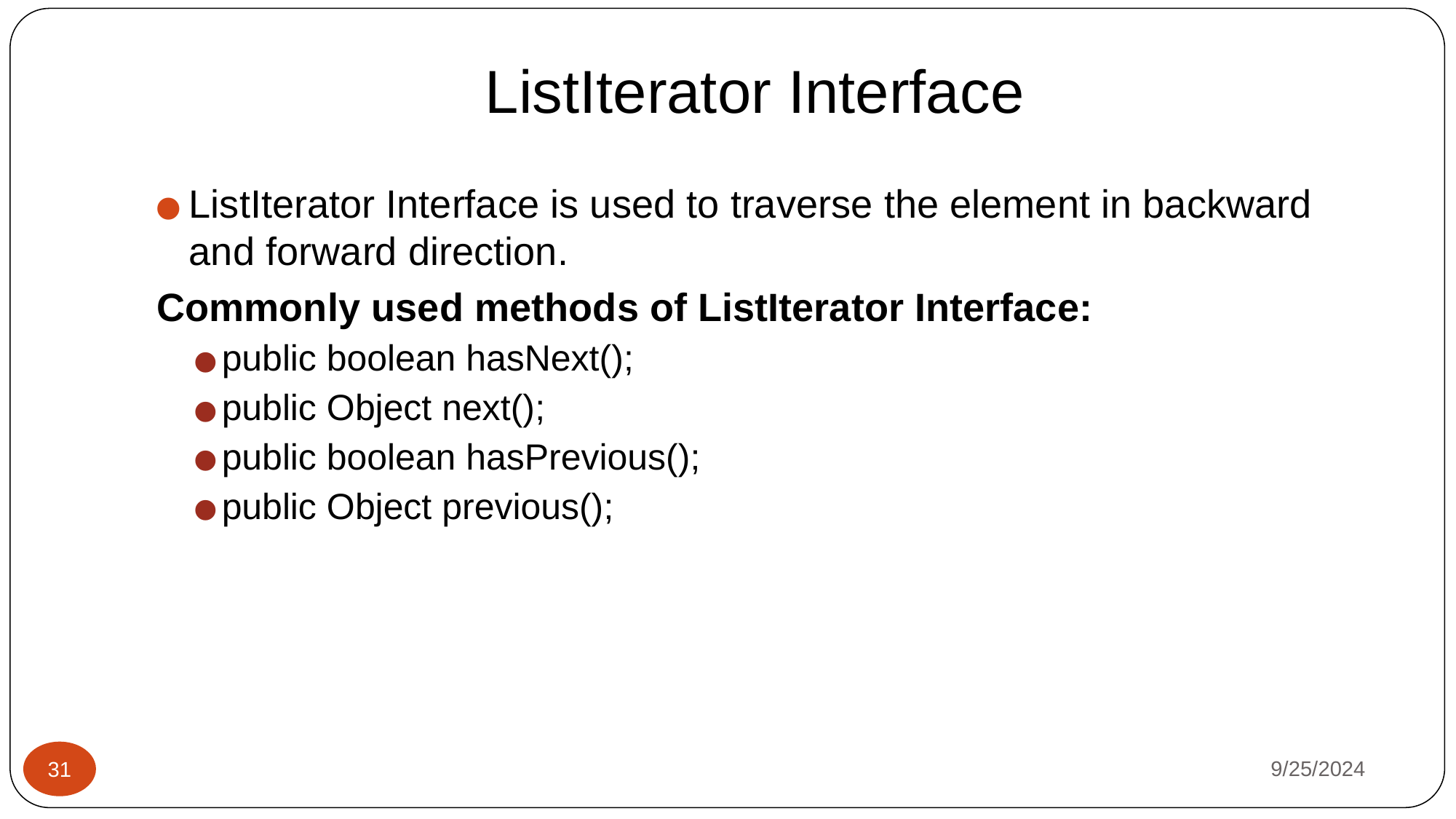

# ListIterator Interface
ListIterator Interface is used to traverse the element in backward and forward direction.
Commonly used methods of ListIterator Interface:
public boolean hasNext();
public Object next();
public boolean hasPrevious();
public Object previous();

9/25/2024
31